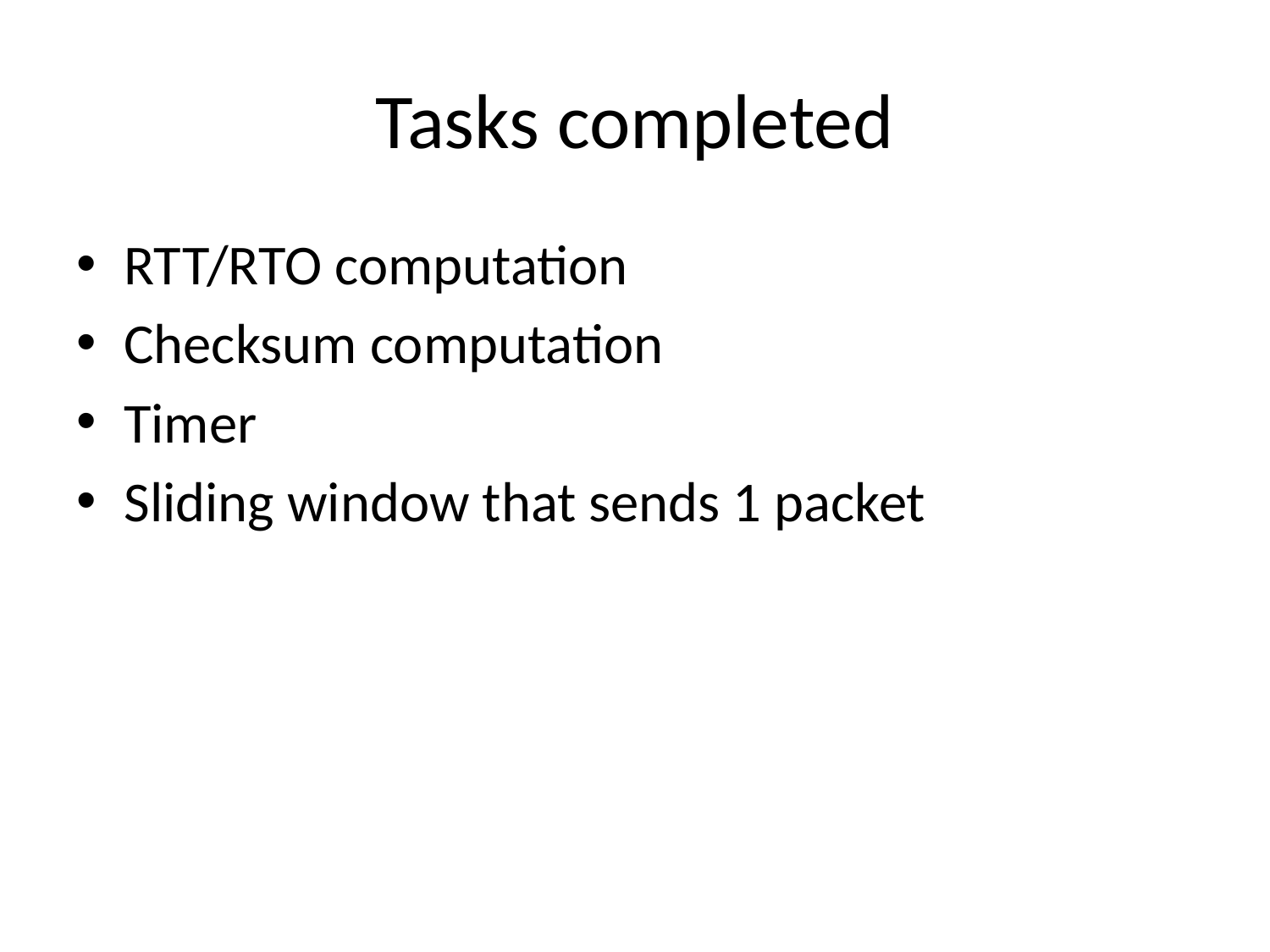

# Tasks completed
RTT/RTO computation
Checksum computation
Timer
Sliding window that sends 1 packet